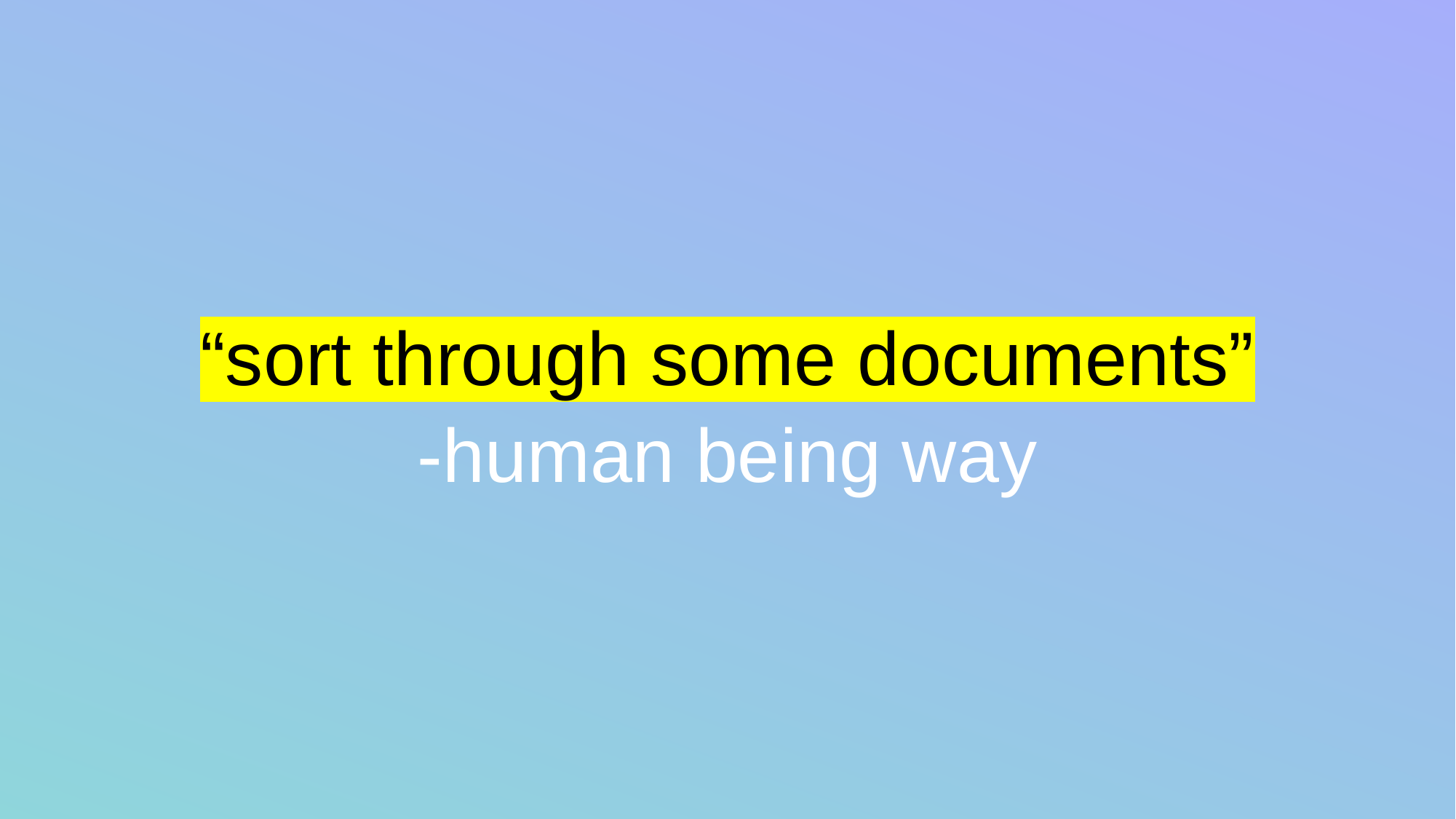

“sort through some documents”
-human being way